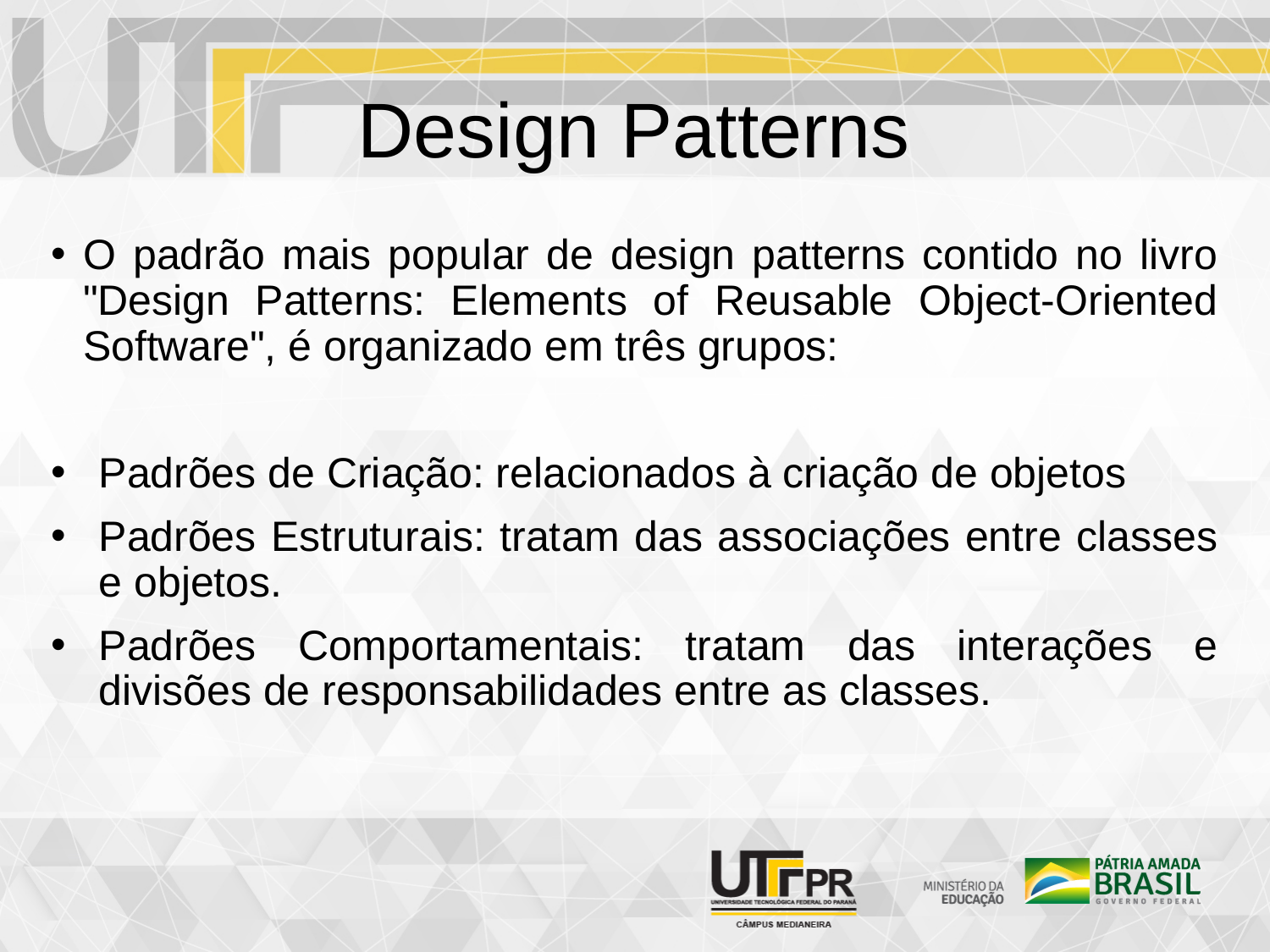

# Design Patterns
O padrão mais popular de design patterns contido no livro "Design Patterns: Elements of Reusable Object-Oriented Software", é organizado em três grupos:

Padrões de Criação: relacionados à criação de objetos
Padrões Estruturais: tratam das associações entre classes e objetos.
Padrões Comportamentais: tratam das interações e divisões de responsabilidades entre as classes.